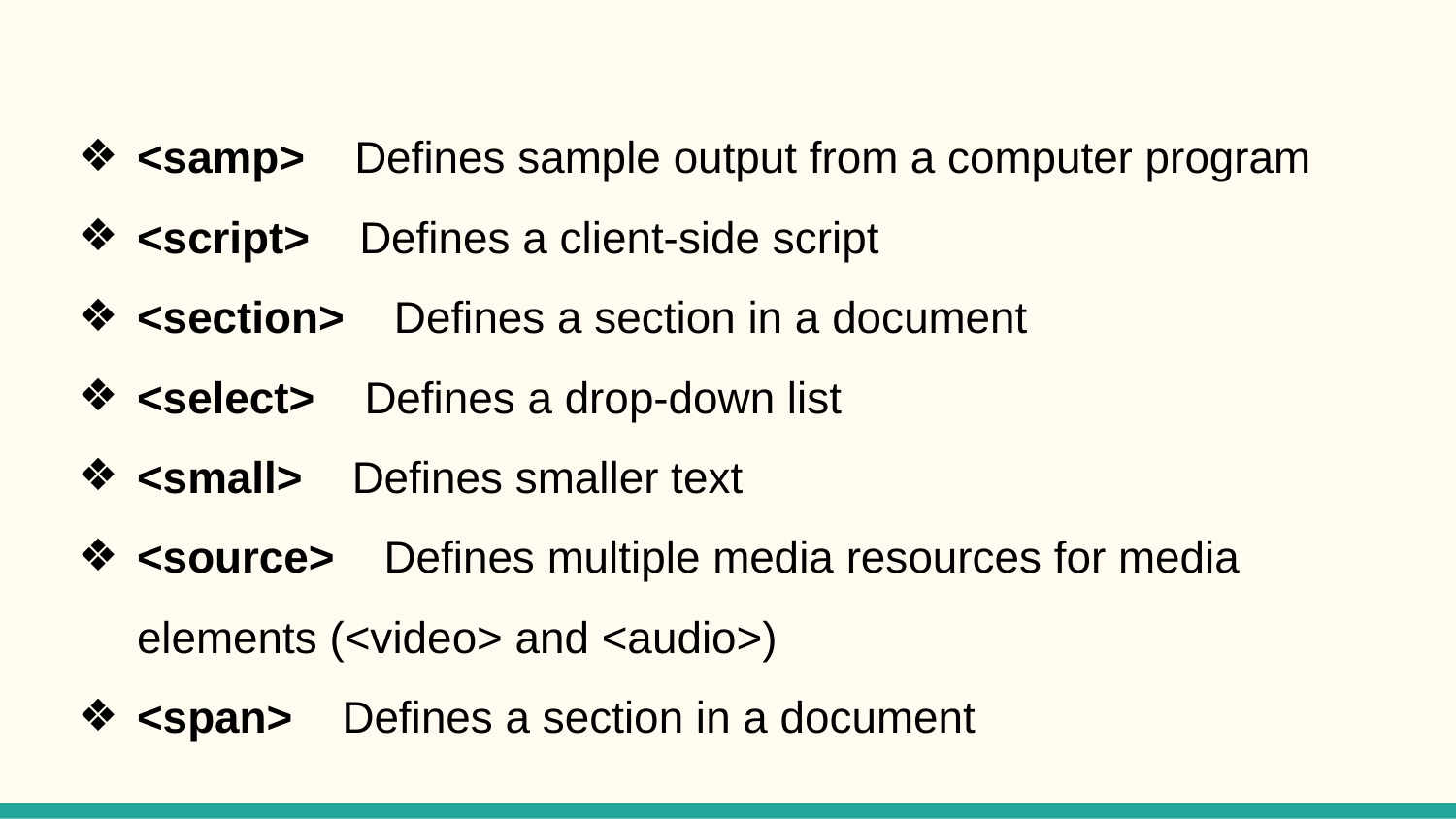

<samp>    Defines sample output from a computer program
<script>    Defines a client-side script
<section>    Defines a section in a document
<select>    Defines a drop-down list
<small>    Defines smaller text
<source>    Defines multiple media resources for media elements (<video> and <audio>)
<span>    Defines a section in a document